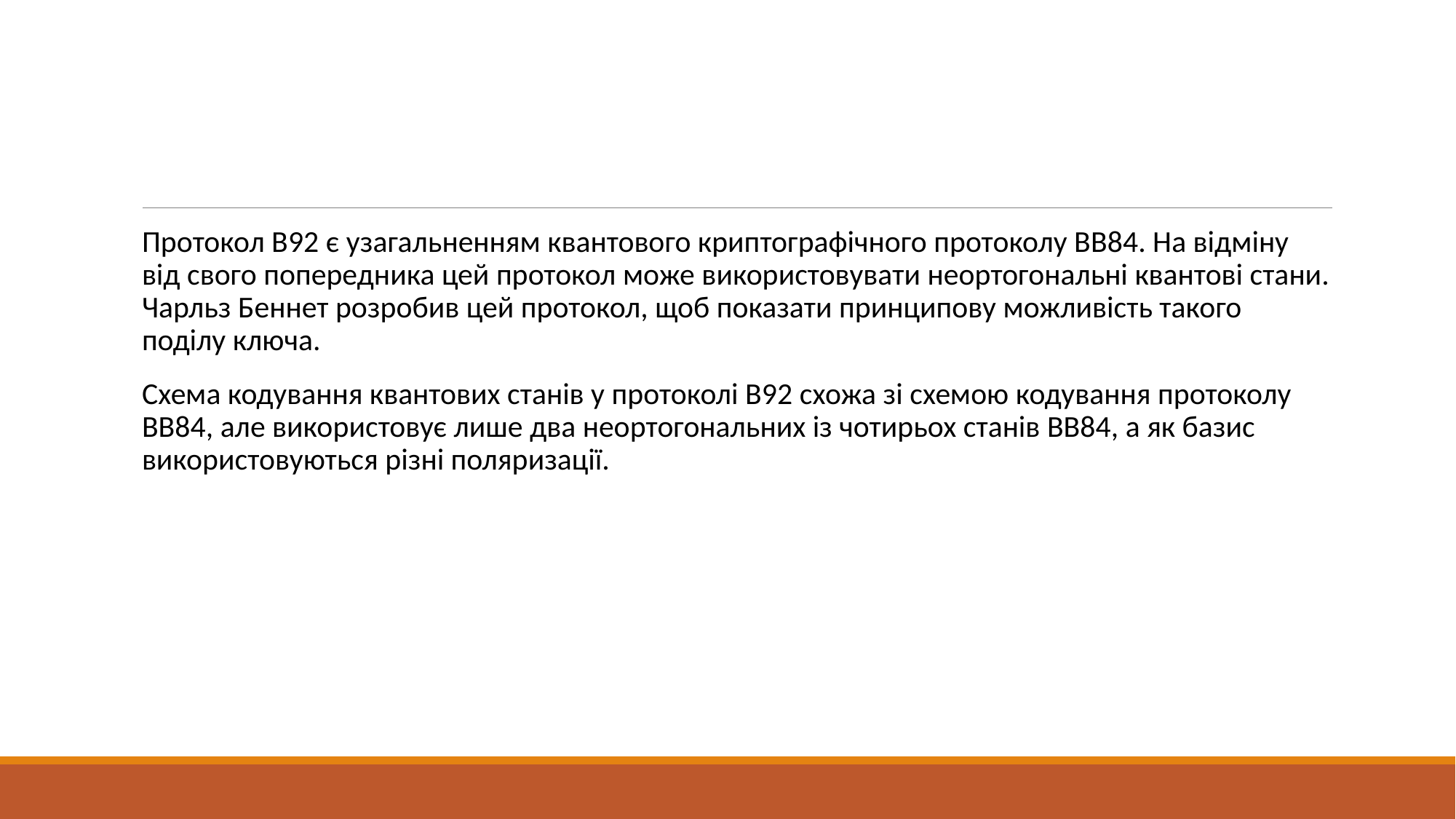

#
Протокол B92 є узагальненням квантового криптографічного протоколу BB84. На відміну від свого попередника цей протокол може використовувати неортогональні квантові стани. Чарльз Беннет розробив цей протокол, щоб показати принципову можливість такого поділу ключа.
Схема кодування квантових станів у протоколі B92 схожа зі схемою кодування протоколу BB84, але використовує лише два неортогональних із чотирьох станів BB84, а як базис використовуються різні поляризації.